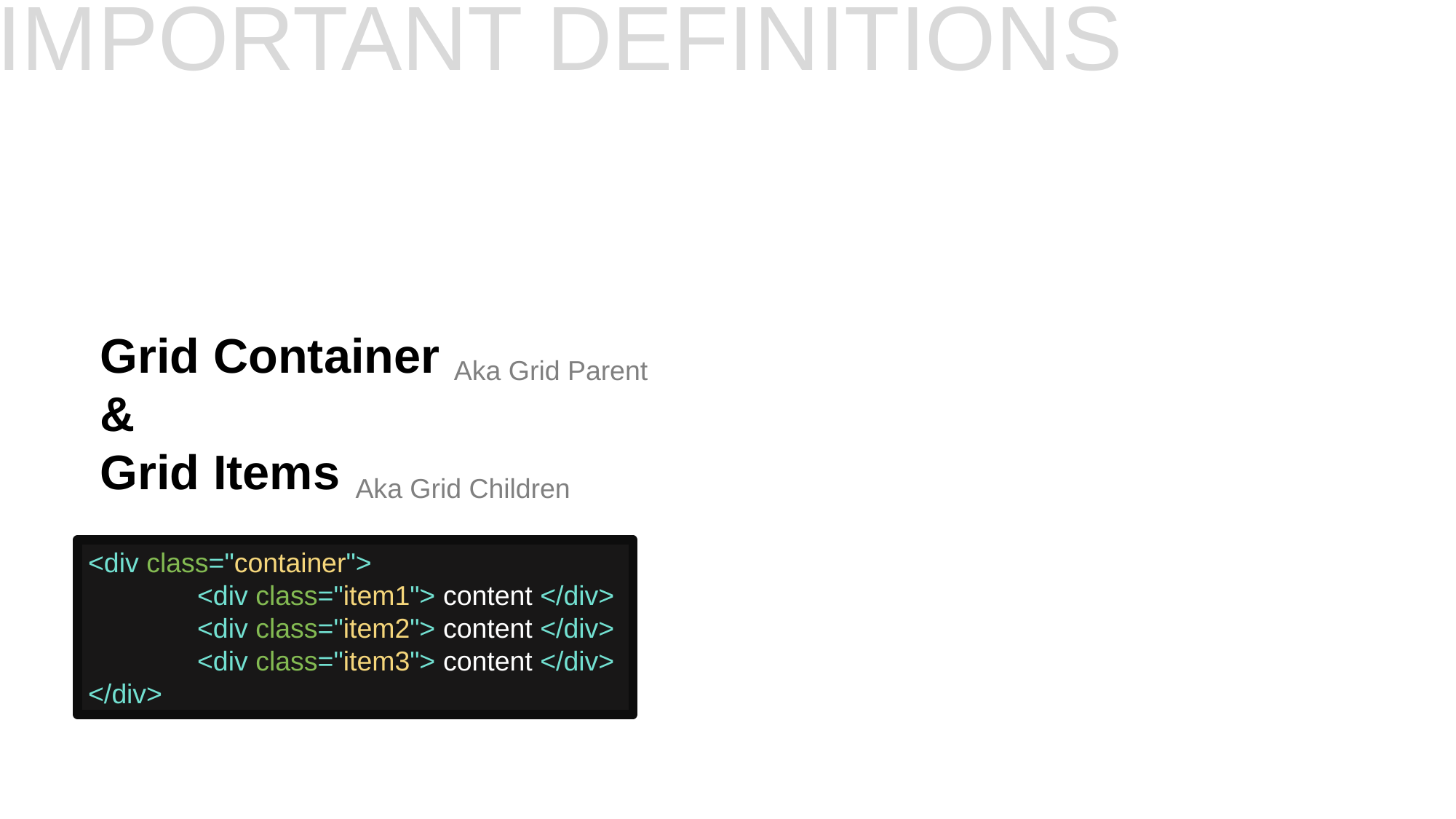

# IMPORTANT DEFINITIONS
Grid Container
&
Grid Items
Aka Grid Parent
Aka Grid Children
<div class="container">
	<div class="item1"> content </div>
	<div class="item2"> content </div>
	<div class="item3"> content </div>
</div>